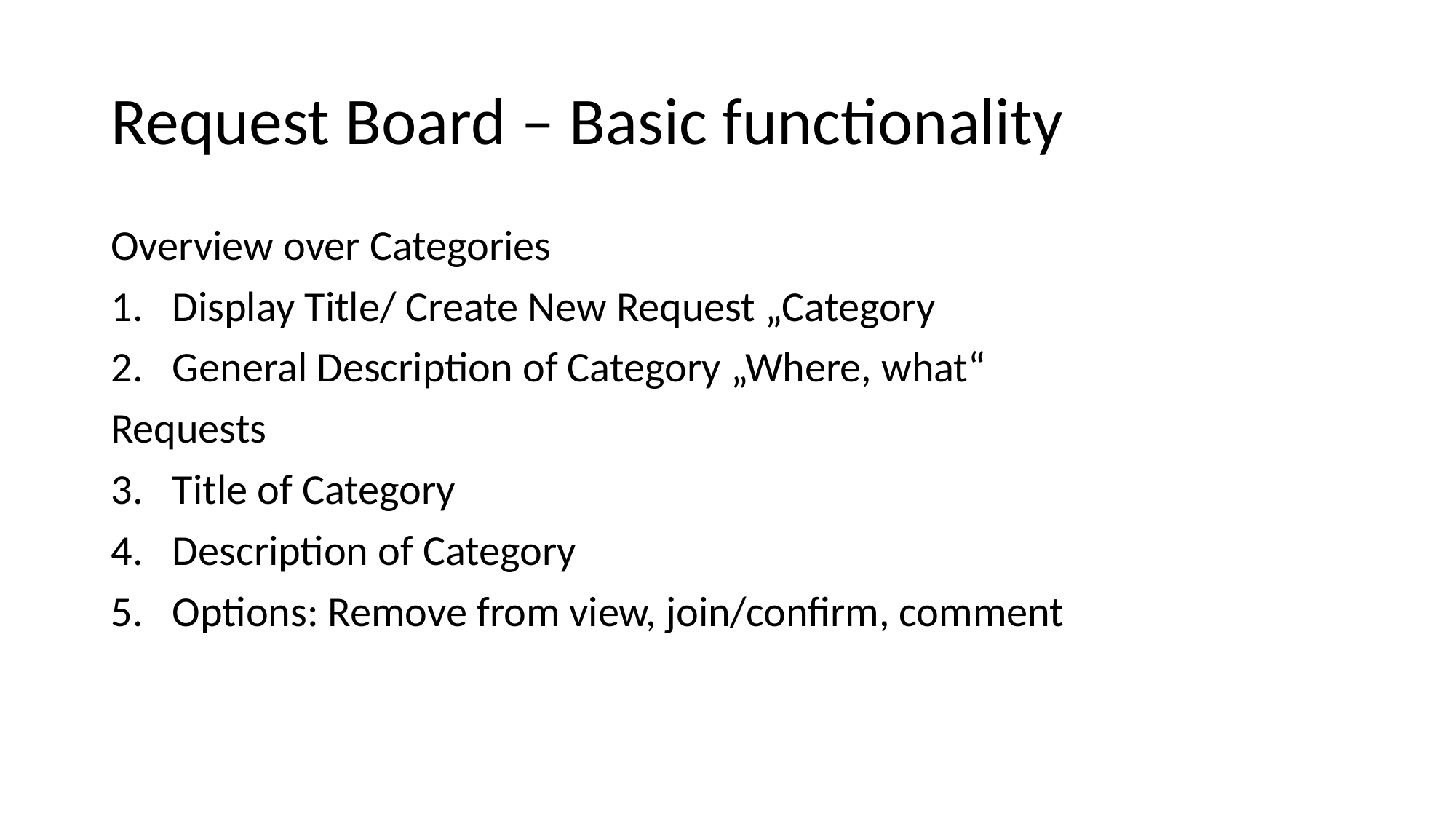

# Request Board – Basic functionality
Overview over Categories
Display Title/ Create New Request „Category
General Description of Category „Where, what“
Requests
Title of Category
Description of Category
Options: Remove from view, join/confirm, comment